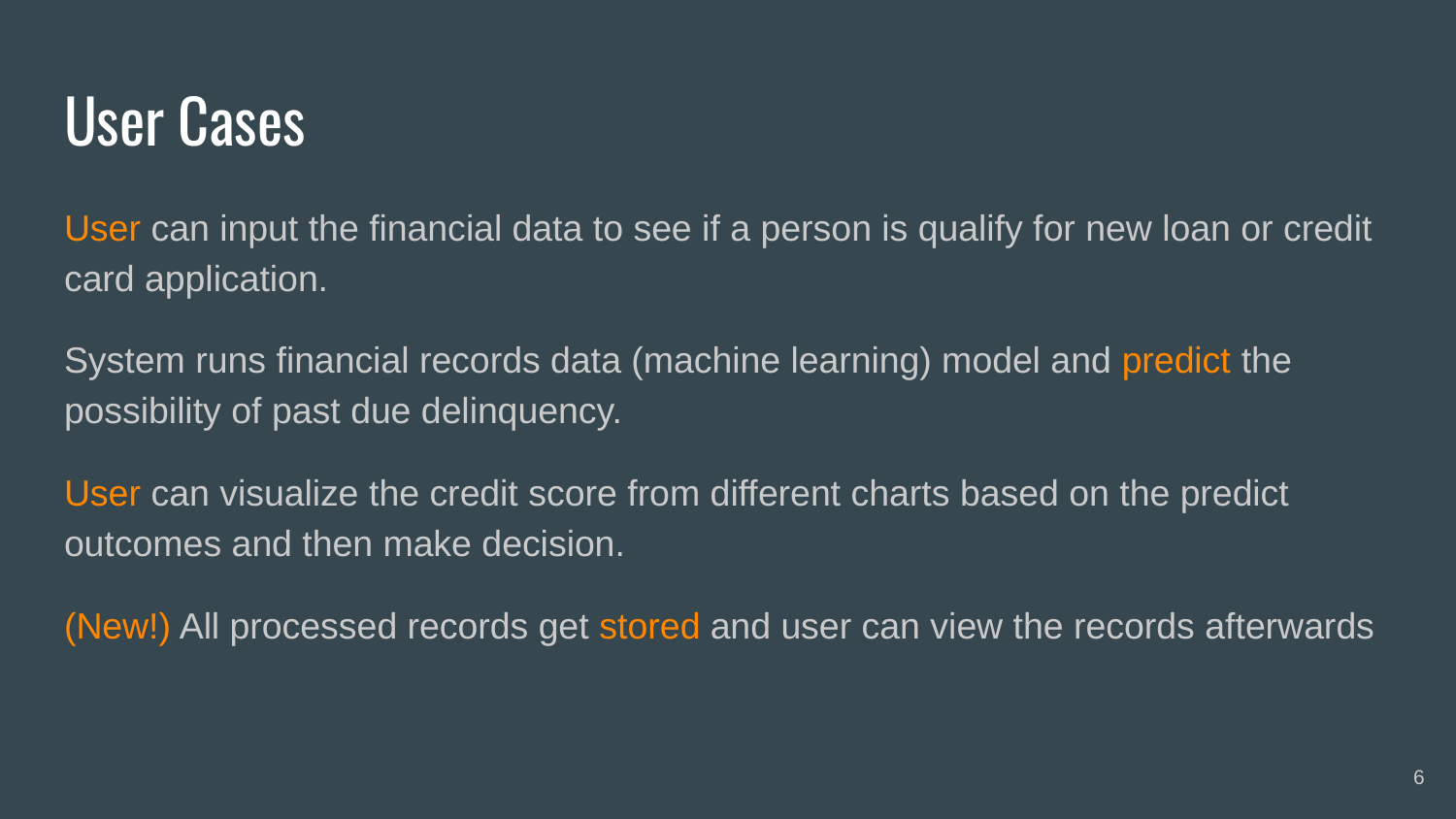

# User Cases
User can input the financial data to see if a person is qualify for new loan or credit card application.
System runs financial records data (machine learning) model and predict the possibility of past due delinquency.
User can visualize the credit score from different charts based on the predict outcomes and then make decision.
(New!) All processed records get stored and user can view the records afterwards

6